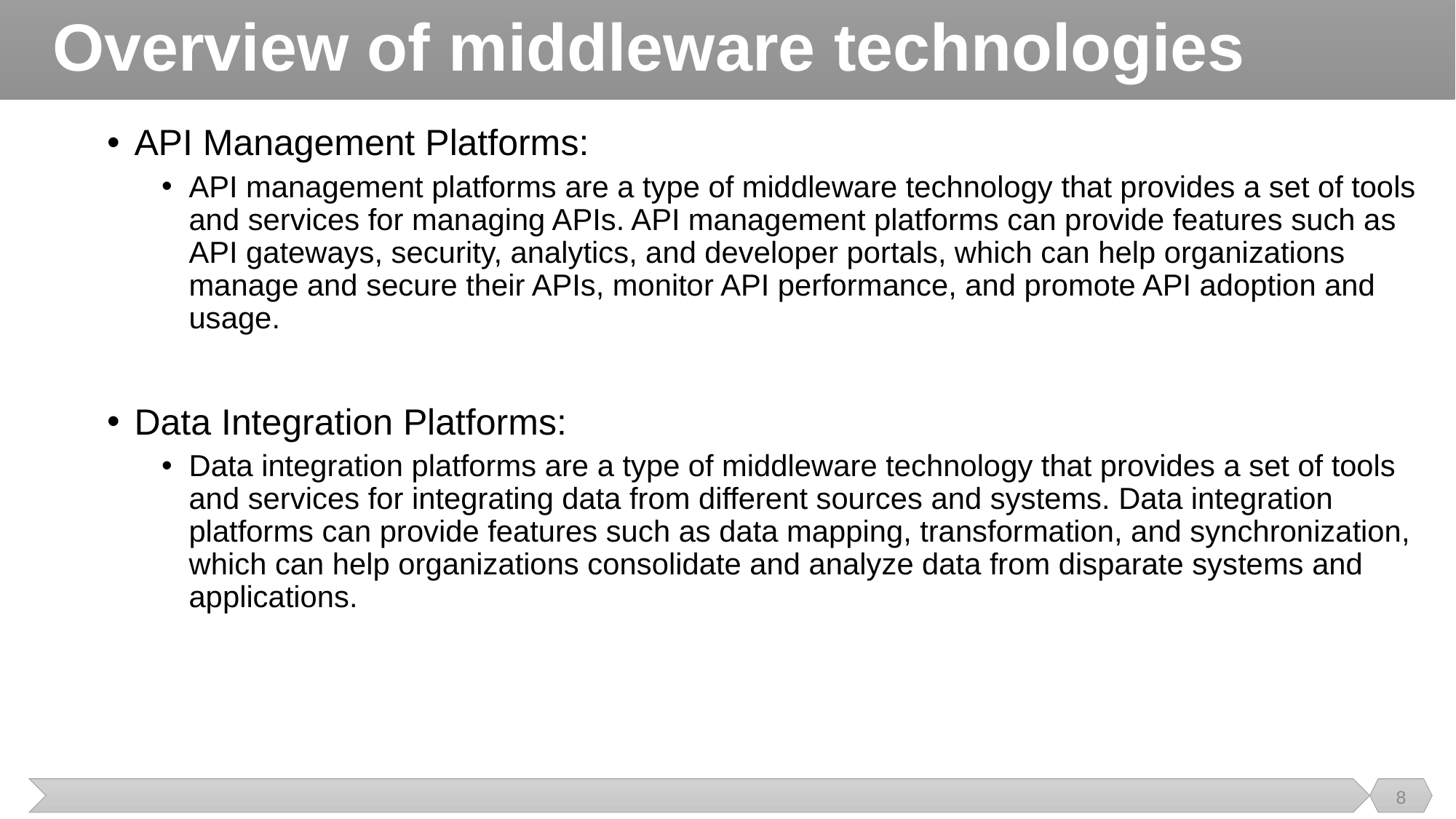

# Overview of middleware technologies
API Management Platforms:
API management platforms are a type of middleware technology that provides a set of tools and services for managing APIs. API management platforms can provide features such as API gateways, security, analytics, and developer portals, which can help organizations manage and secure their APIs, monitor API performance, and promote API adoption and usage.

Data Integration Platforms:
Data integration platforms are a type of middleware technology that provides a set of tools and services for integrating data from different sources and systems. Data integration platforms can provide features such as data mapping, transformation, and synchronization, which can help organizations consolidate and analyze data from disparate systems and applications.
8